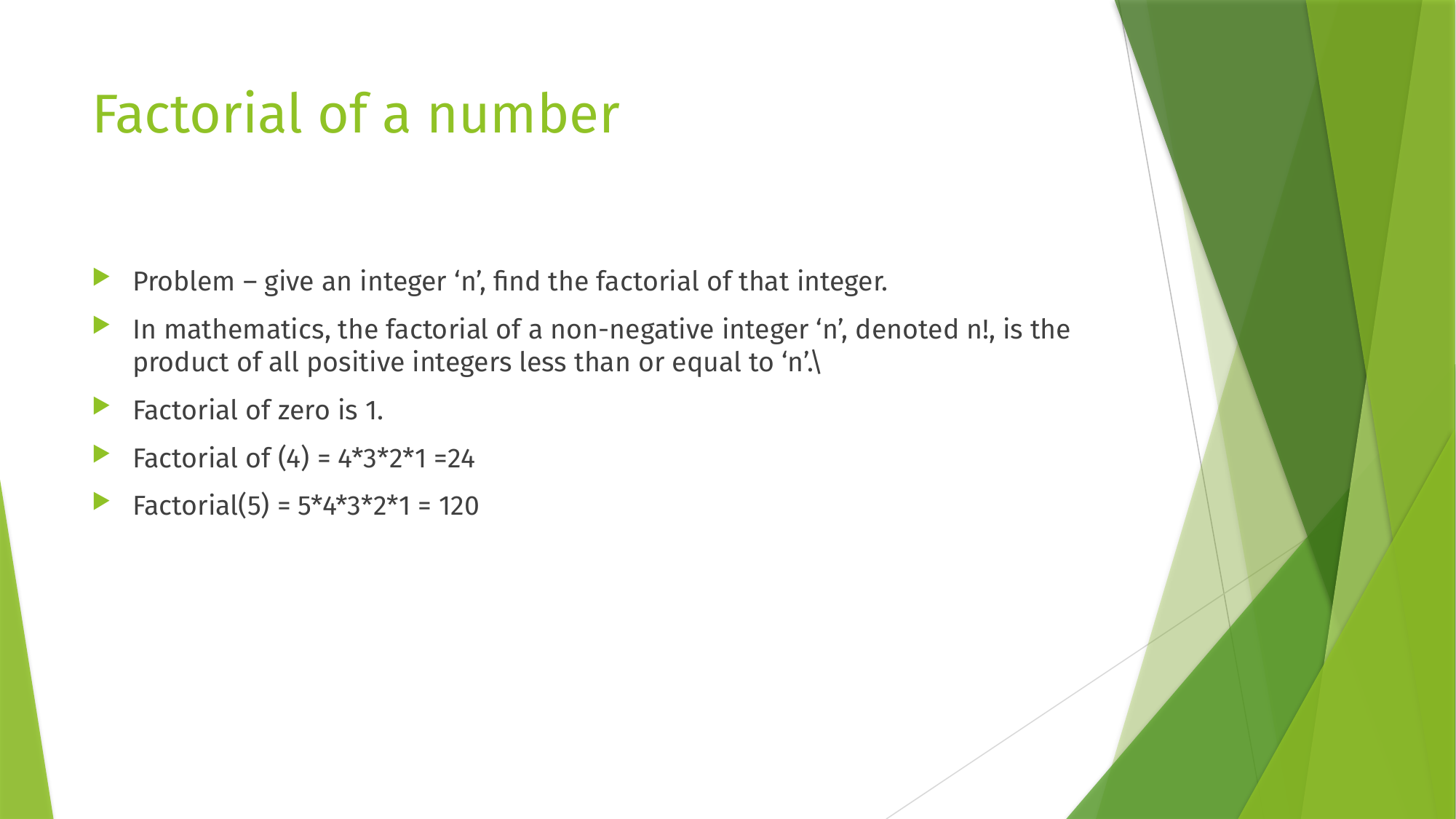

# Factorial of a number
Problem – give an integer ‘n’, find the factorial of that integer.
In mathematics, the factorial of a non-negative integer ‘n’, denoted n!, is the product of all positive integers less than or equal to ‘n’.\
Factorial of zero is 1.
Factorial of (4) = 4*3*2*1 =24
Factorial(5) = 5*4*3*2*1 = 120